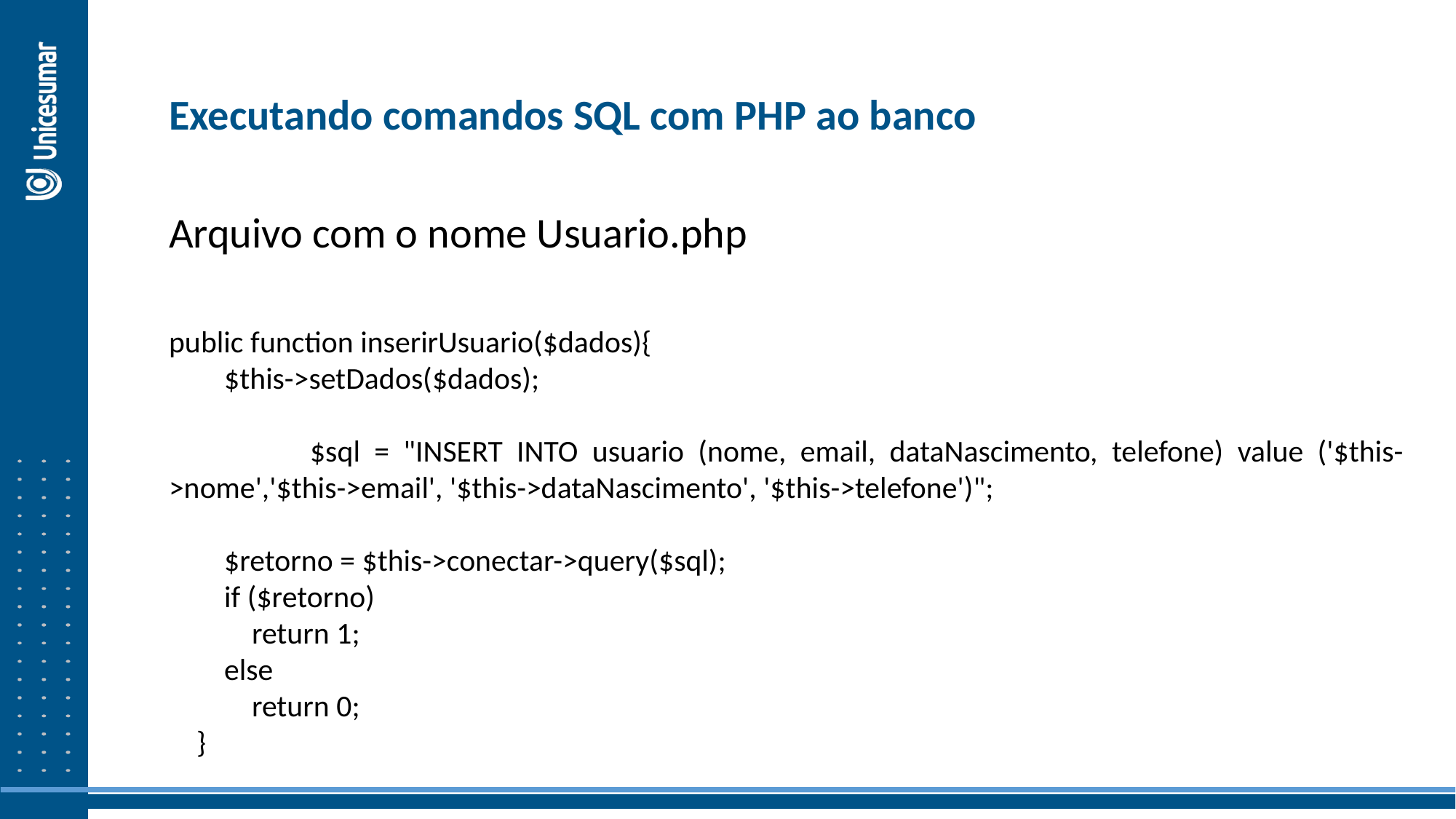

Executando comandos SQL com PHP ao banco
Arquivo com o nome Usuario.php

public function inserirUsuario($dados){
        $this->setDados($dados);

          $sql = "INSERT INTO usuario (nome, email, dataNascimento, telefone) value ('$this->nome','$this->email', '$this->dataNascimento', '$this->telefone')";

        $retorno = $this->conectar->query($sql);
        if ($retorno)
            return 1;
        else
            return 0;
    }